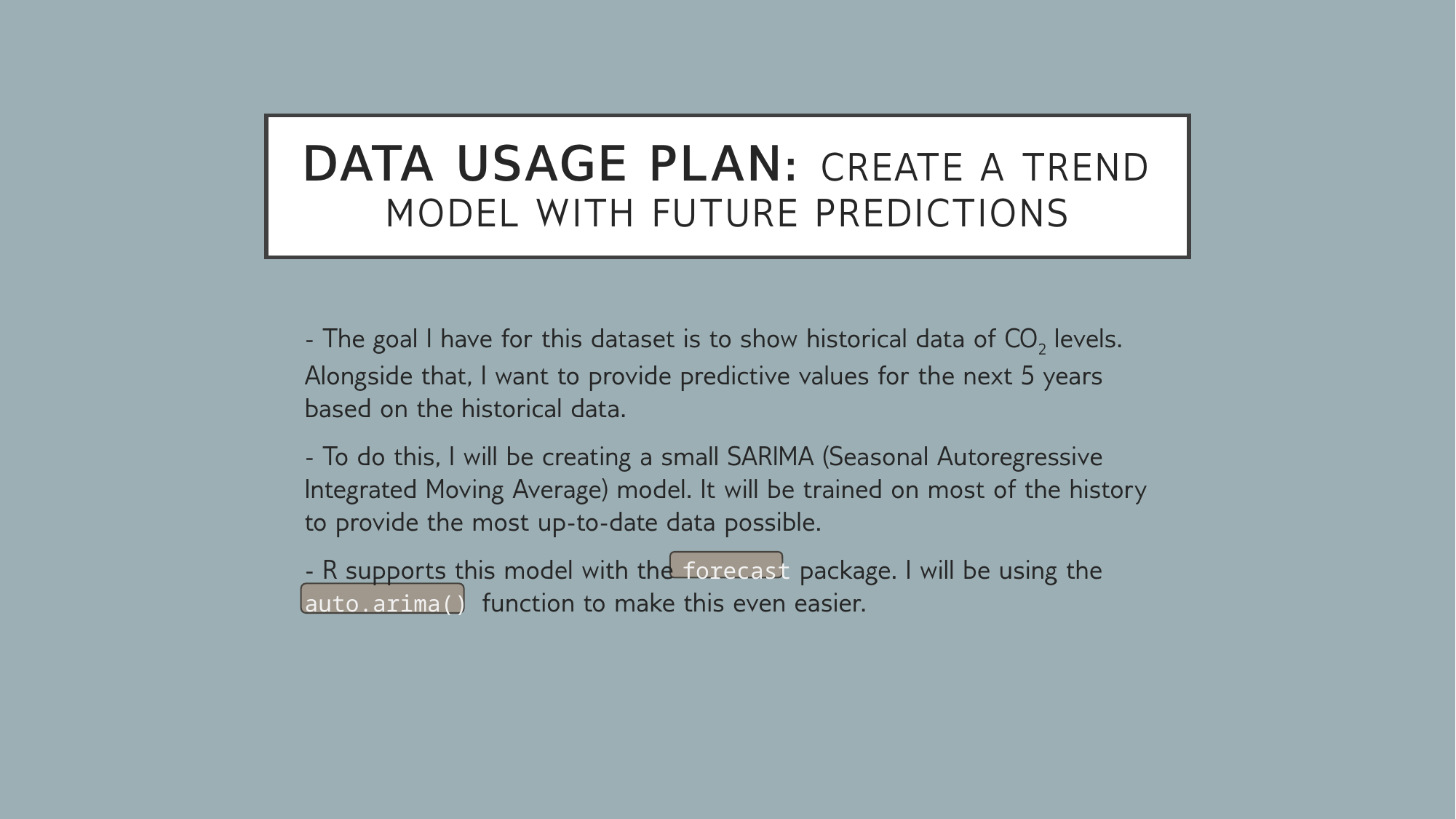

# Data Usage Plan: Create a trend model with future predictions
- The goal I have for this dataset is to show historical data of CO2 levels. Alongside that, I want to provide predictive values for the next 5 years based on the historical data.
- To do this, I will be creating a small SARIMA (Seasonal Autoregressive Integrated Moving Average) model. It will be trained on most of the history to provide the most up-to-date data possible.
- R supports this model with the forecast package. I will be using the auto.arima() function to make this even easier.